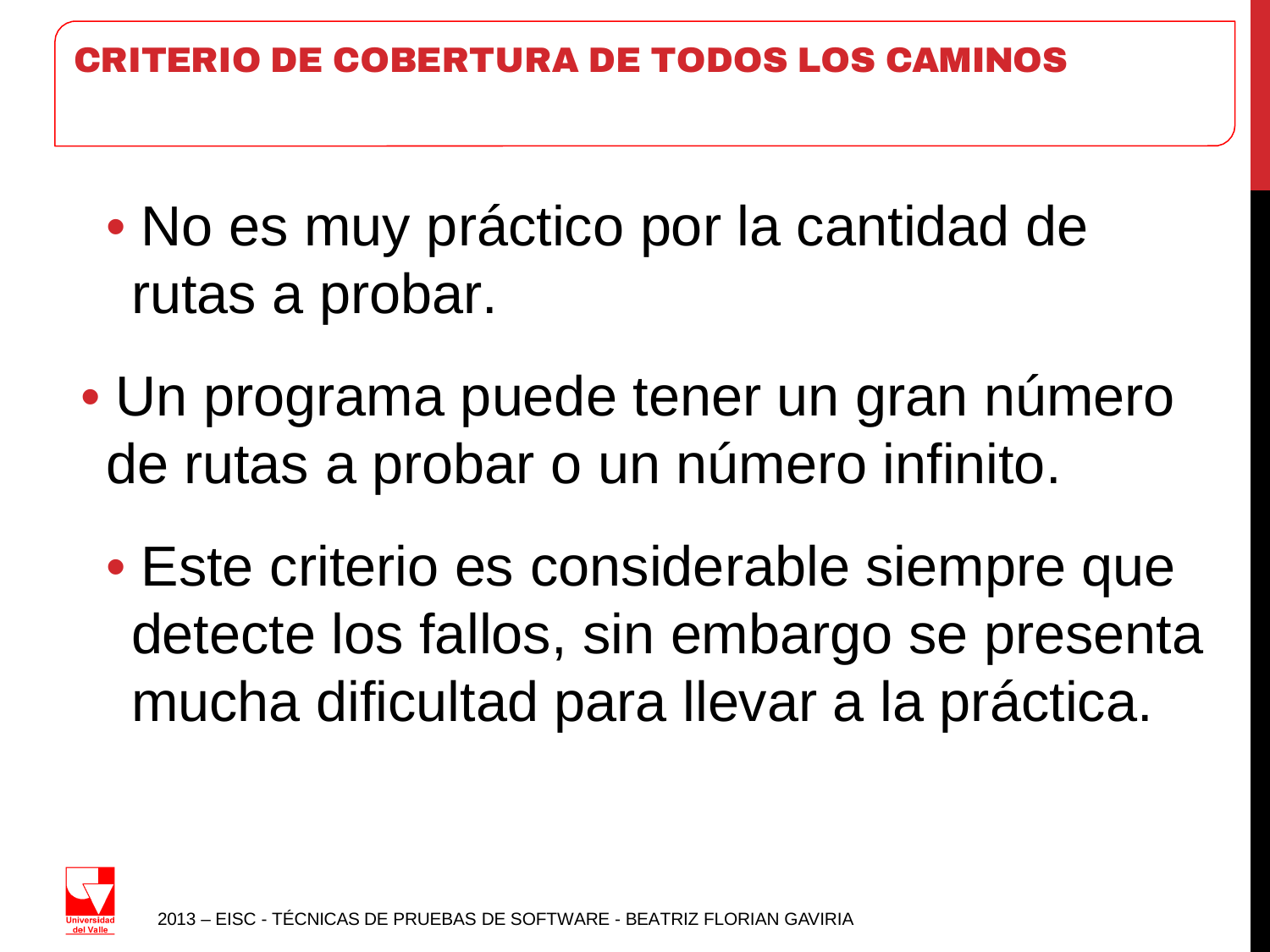

# CRITERIO DE COBERTURA DE TODOS LOS CAMINOS
• No es muy práctico por la cantidad de rutas a probar.
• Un programa puede tener un gran número
de rutas a probar o un número infinito.
• Este criterio es considerable siempre que detecte los fallos, sin embargo se presenta mucha dificultad para llevar a la práctica.

2013 – EISC - TÉCNICAS DE PRUEBAS DE SOFTWARE - BEATRIZ FLORIAN GAVIRIA